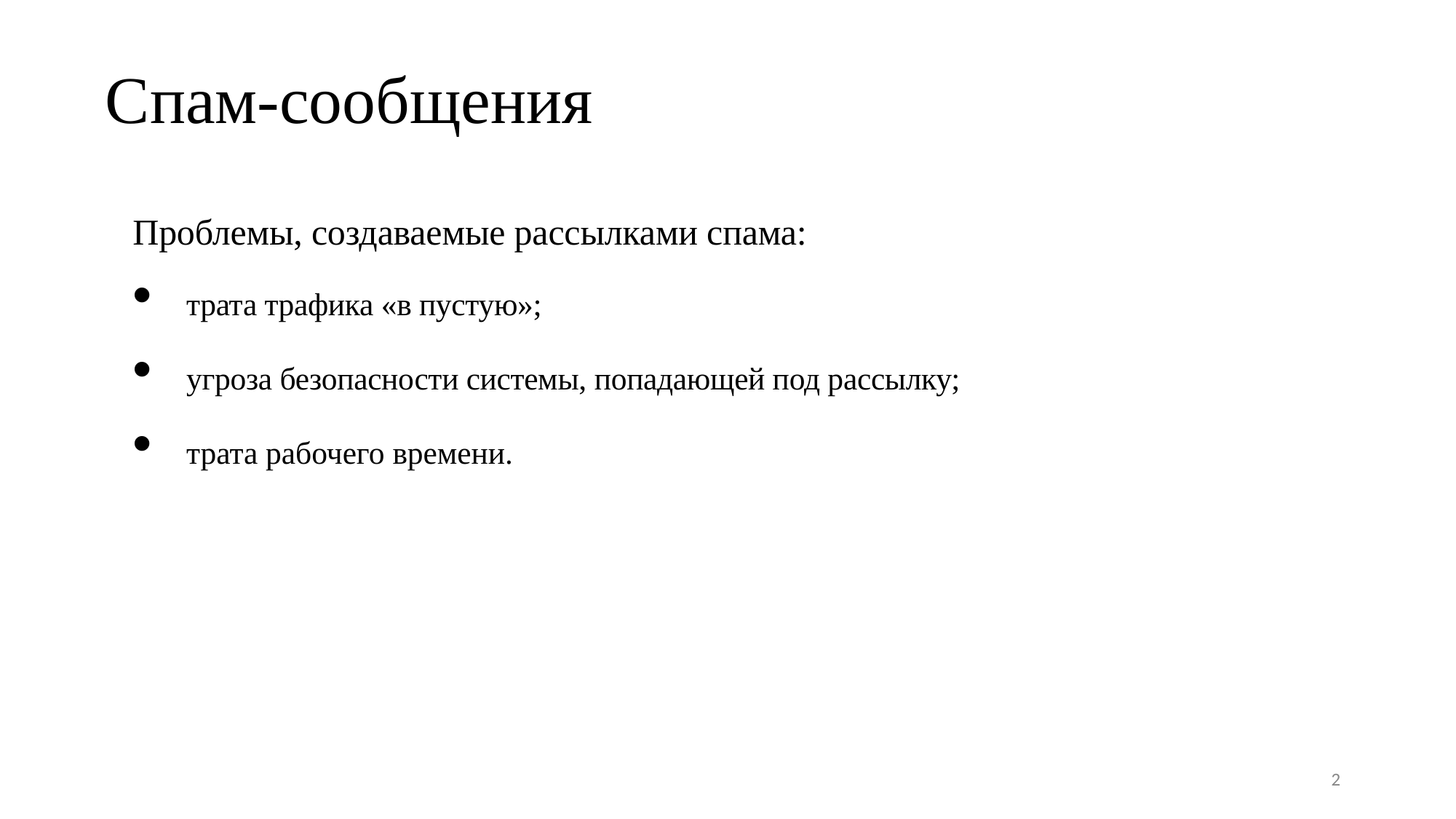

# Спам-сообщения
Проблемы, создаваемые рассылками спама:
трата трафика «в пустую»;
угроза безопасности системы, попадающей под рассылку;
трата рабочего времени.
2